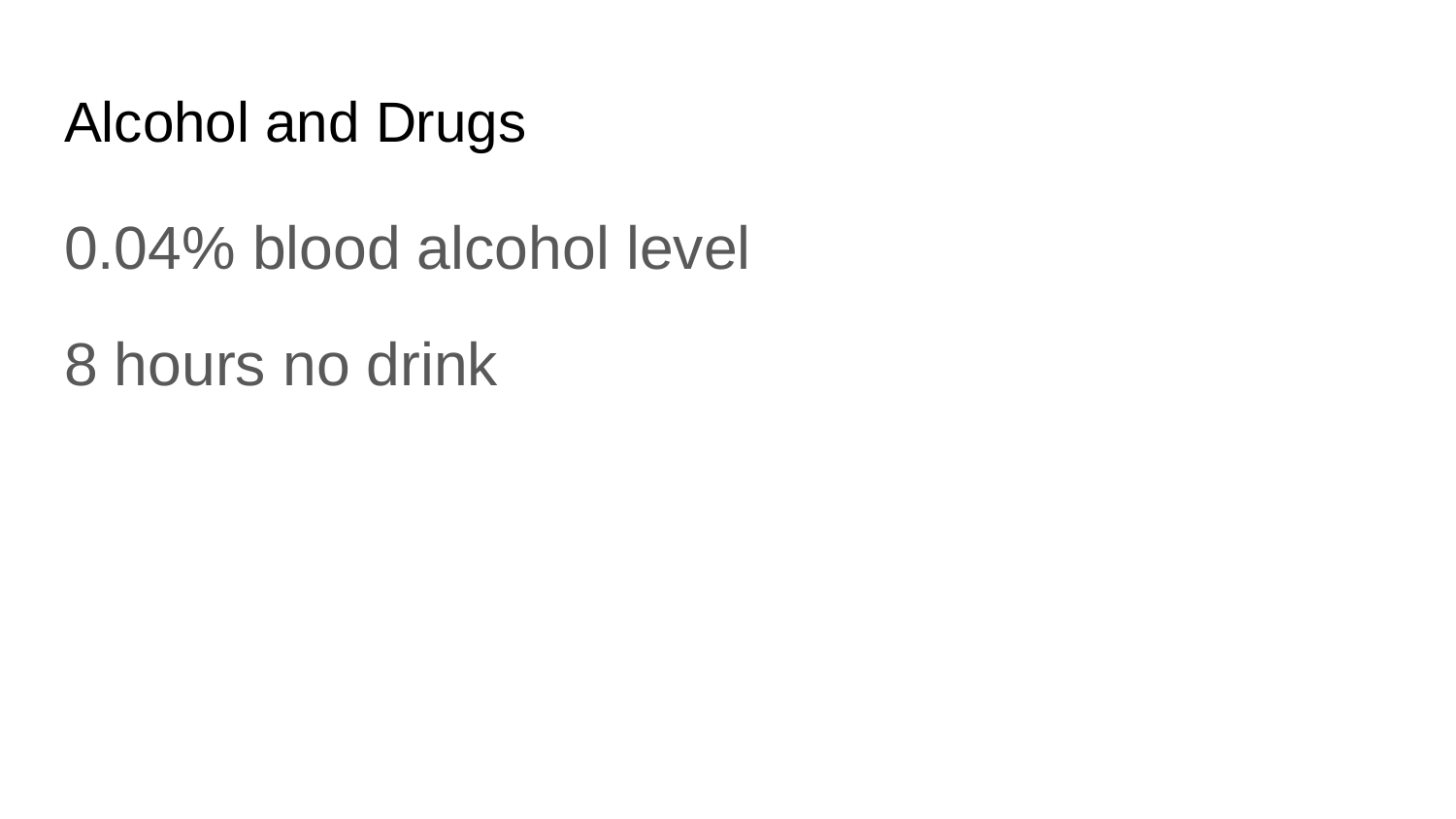

# Alcohol and Drugs
0.04% blood alcohol level
8 hours no drink